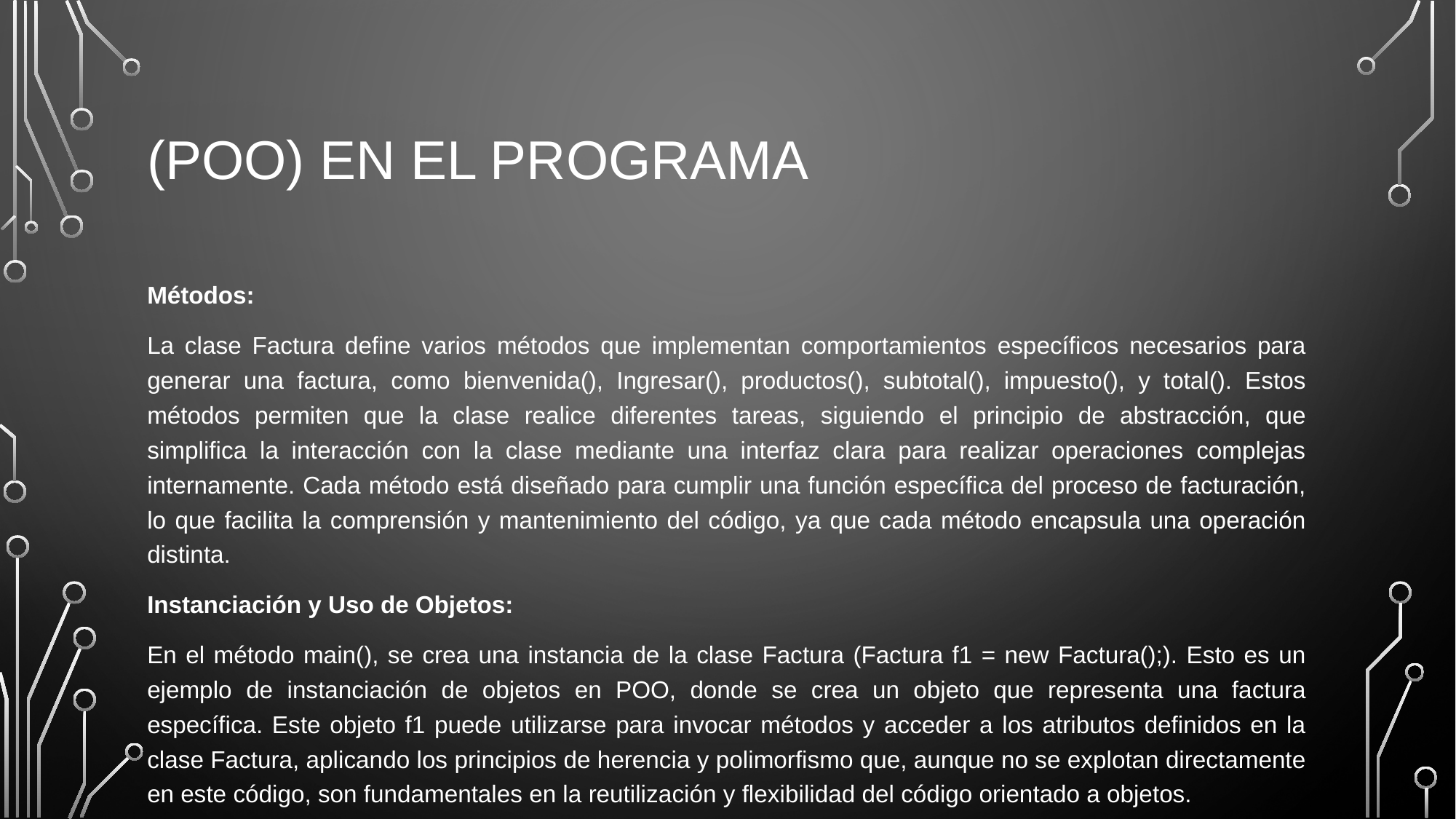

# (POO) en el programa
Métodos:
La clase Factura define varios métodos que implementan comportamientos específicos necesarios para generar una factura, como bienvenida(), Ingresar(), productos(), subtotal(), impuesto(), y total(). Estos métodos permiten que la clase realice diferentes tareas, siguiendo el principio de abstracción, que simplifica la interacción con la clase mediante una interfaz clara para realizar operaciones complejas internamente. Cada método está diseñado para cumplir una función específica del proceso de facturación, lo que facilita la comprensión y mantenimiento del código, ya que cada método encapsula una operación distinta.
Instanciación y Uso de Objetos:
En el método main(), se crea una instancia de la clase Factura (Factura f1 = new Factura();). Esto es un ejemplo de instanciación de objetos en POO, donde se crea un objeto que representa una factura específica. Este objeto f1 puede utilizarse para invocar métodos y acceder a los atributos definidos en la clase Factura, aplicando los principios de herencia y polimorfismo que, aunque no se explotan directamente en este código, son fundamentales en la reutilización y flexibilidad del código orientado a objetos.